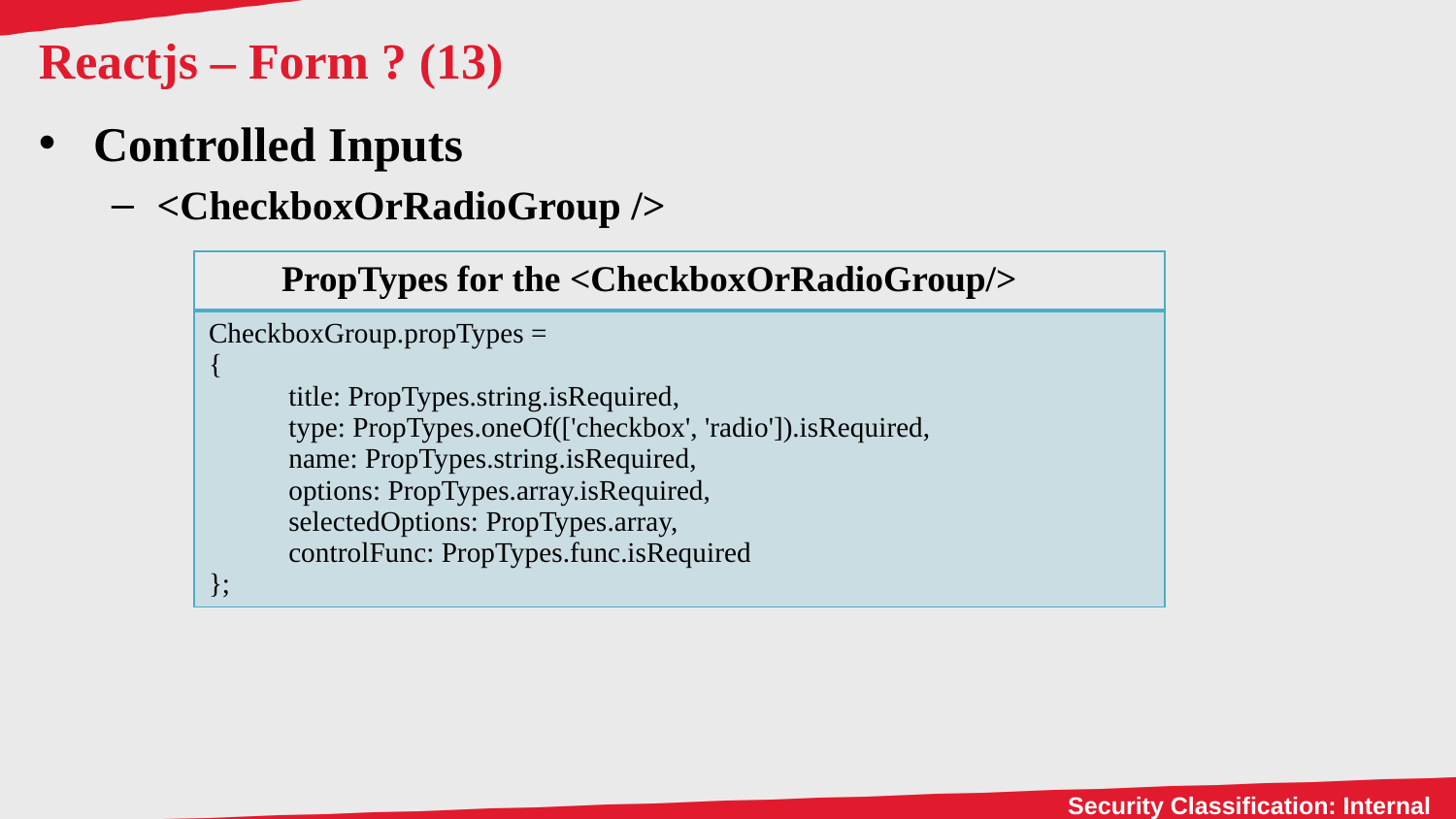

# Reactjs – Form ? (13)
Controlled Inputs
<CheckboxOrRadioGroup />

| PropTypes for the <CheckboxOrRadioGroup/> |
| --- |
| CheckboxGroup.propTypes = { title: PropTypes.string.isRequired, type: PropTypes.oneOf(['checkbox', 'radio']).isRequired, name: PropTypes.string.isRequired, options: PropTypes.array.isRequired, selectedOptions: PropTypes.array, controlFunc: PropTypes.func.isRequired }; |